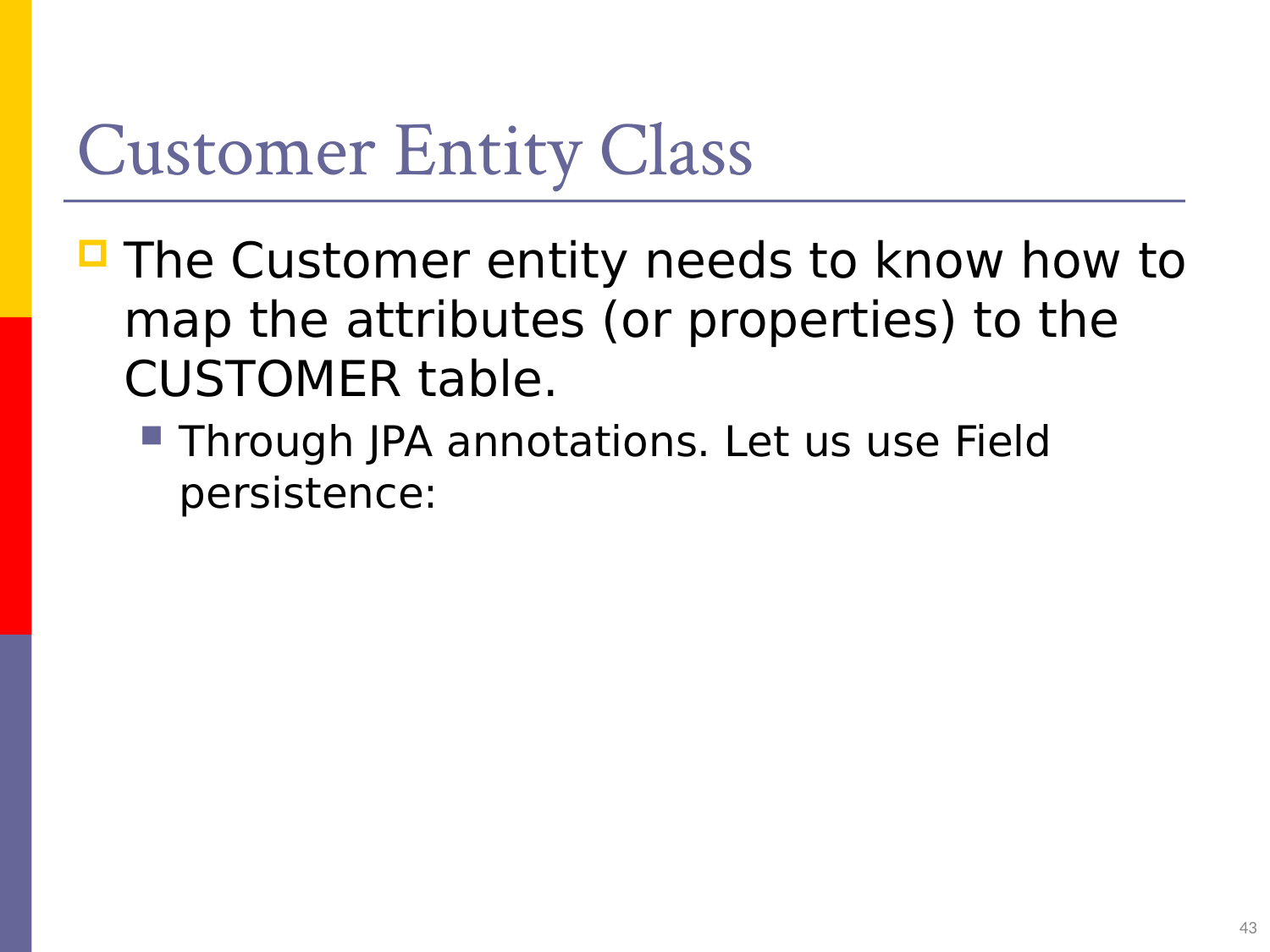

# Customer Entity Class
The Customer entity needs to know how to map the attributes (or properties) to the CUSTOMER table.
Through JPA annotations. Let us use Field persistence:
43